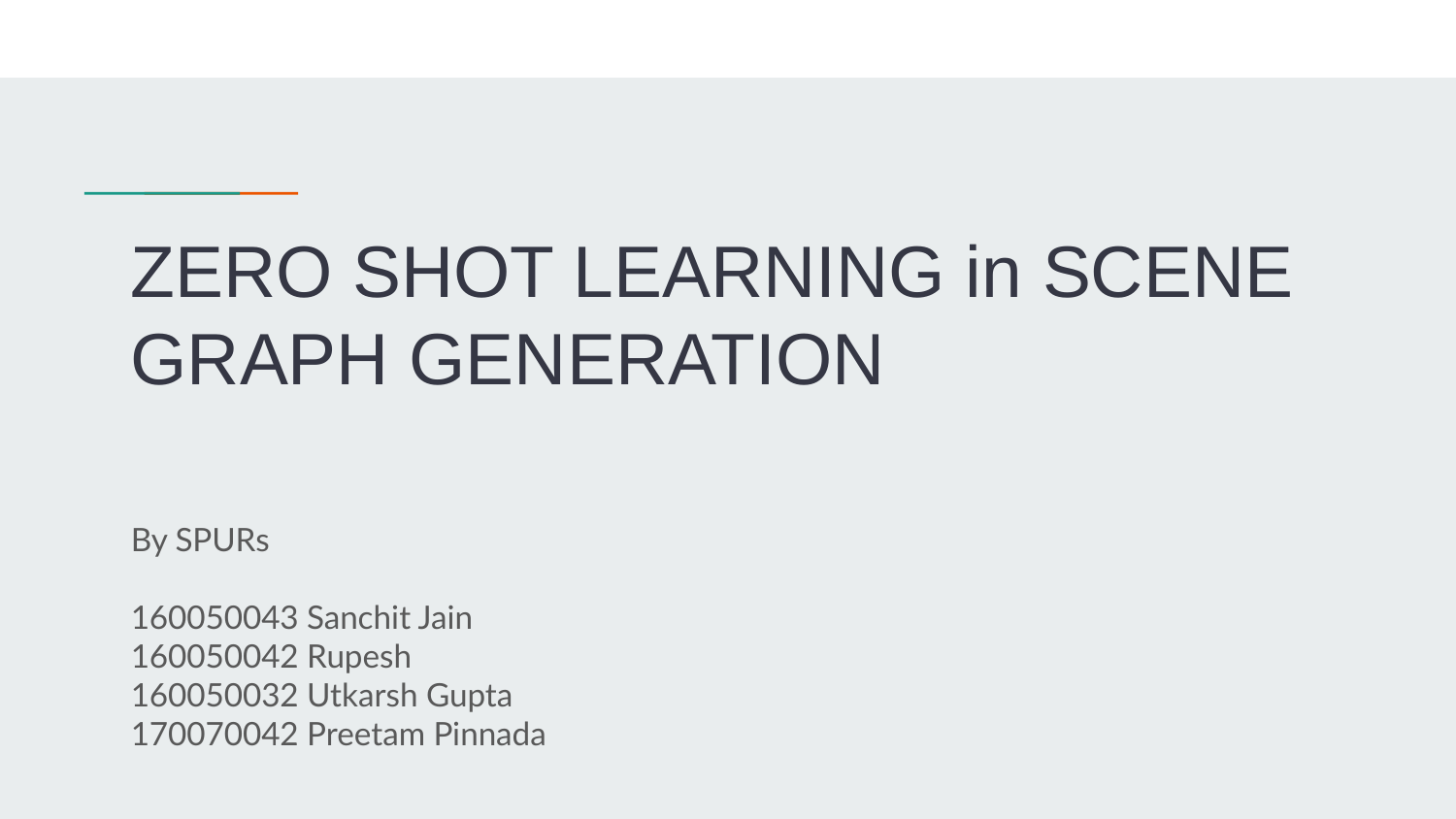

# ZERO SHOT LEARNING in SCENE GRAPH GENERATION
By SPURs

160050043 Sanchit Jain
160050042 Rupesh
160050032 Utkarsh Gupta
170070042 Preetam Pinnada